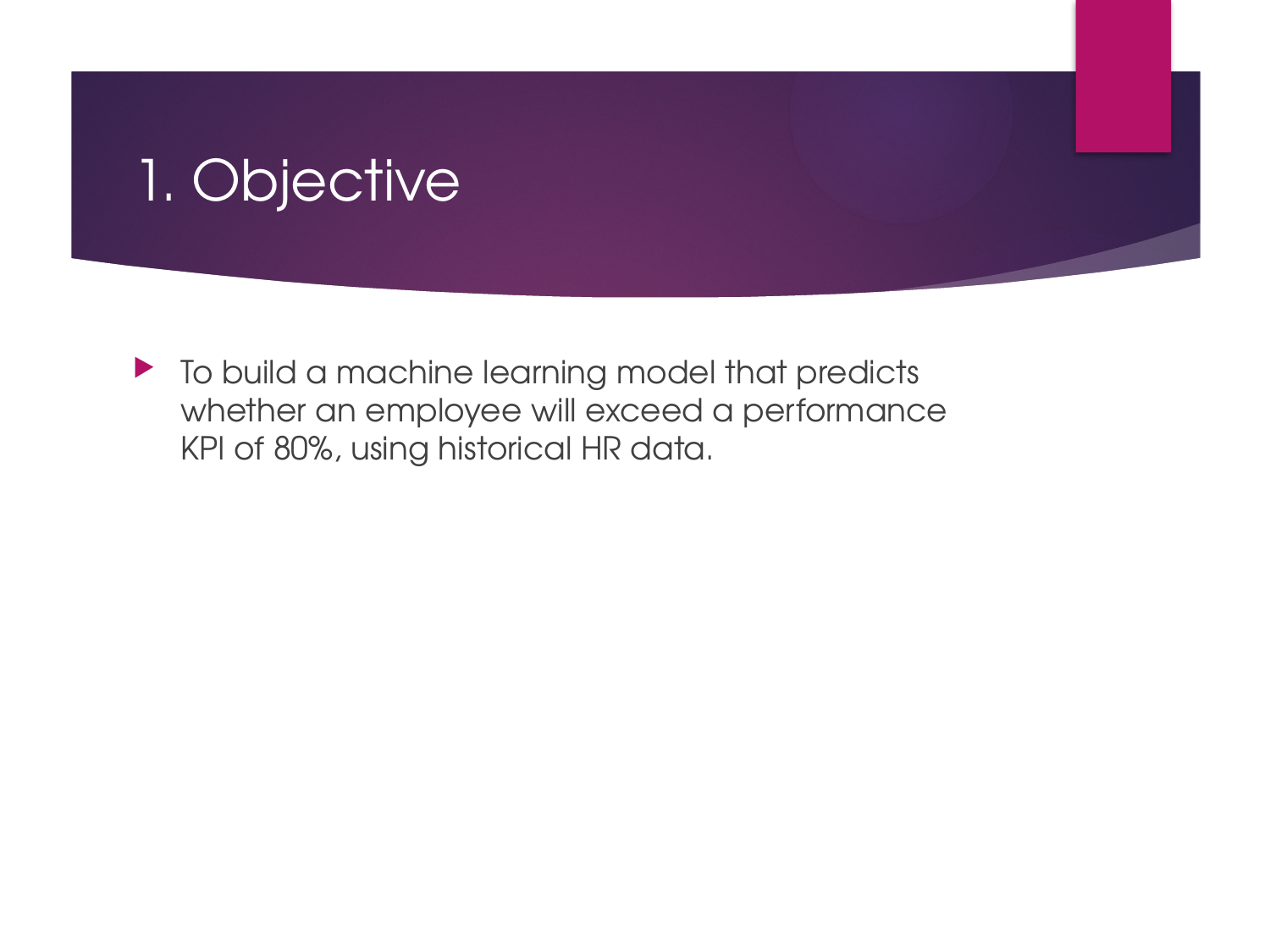

# 1. Objective
To build a machine learning model that predicts whether an employee will exceed a performance KPI of 80%, using historical HR data.